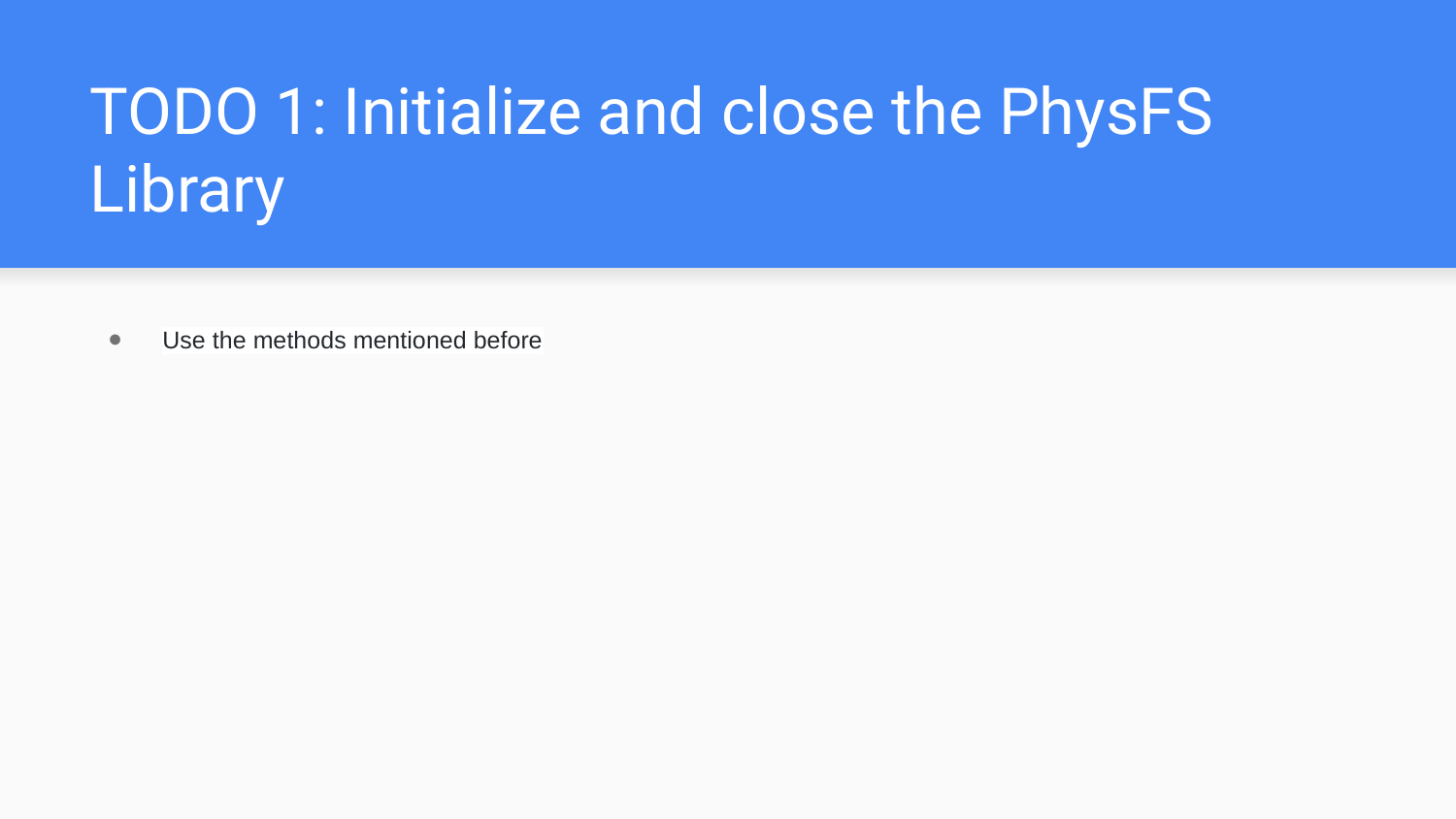

# TODO 1: Initialize and close the PhysFS Library
Use the methods mentioned before